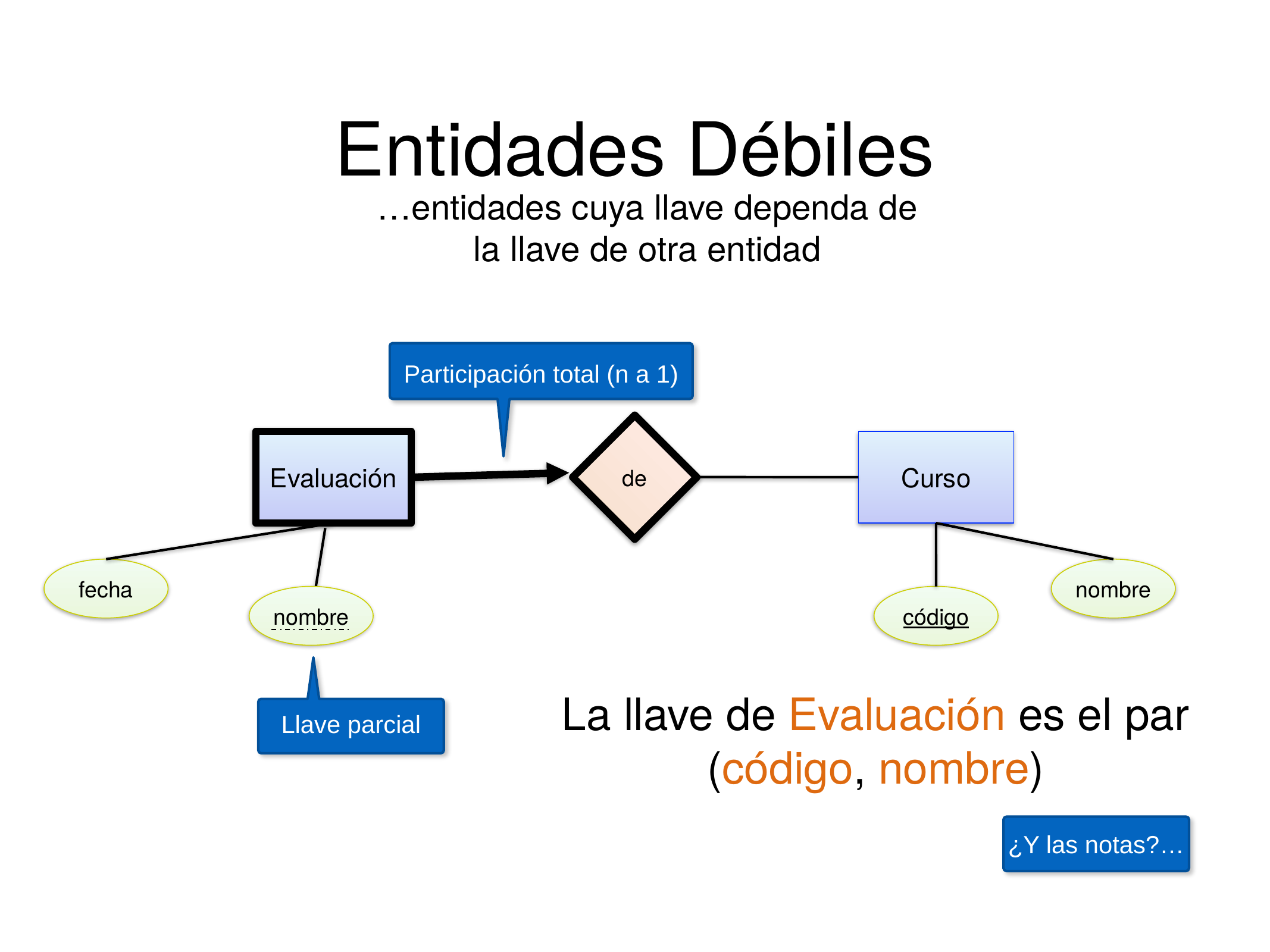

Entidades Débiles
…entidades cuya llave dependa de la llave de otra entidad
Participación total (n a 1)
de
Evaluación
Curso

fecha
nombre
nombre
código
Llave parcial
La llave de Evaluación es el par (código, nombre)
¿Y las notas?…